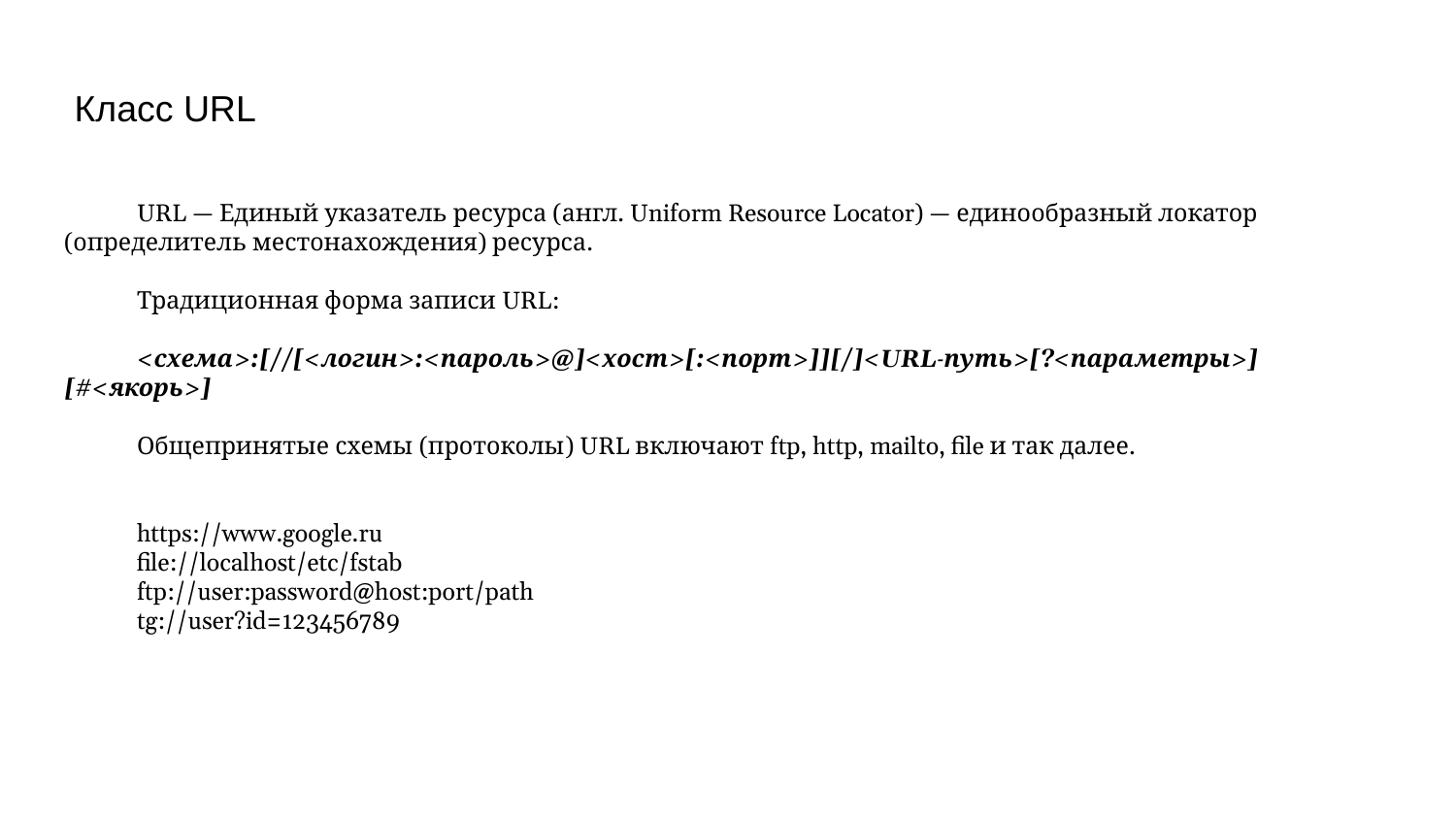

# Класс URL
URL — Единый указатель ресурса (англ. Uniform Resource Locator) — единообразный локатор (определитель местонахождения) ресурса.

Традиционная форма записи URL:

<схема>:[//[<логин>:<пароль>@]<хост>[:<порт>]][/]<URL‐путь>[?<параметры>][#<якорь>]

Общепринятые схемы (протоколы) URL включают ftp, http, mailto, file и так далее.

https://www.google.ru
file://localhost/etc/fstab
ftp://user:password@host:port/path
tg://user?id=123456789